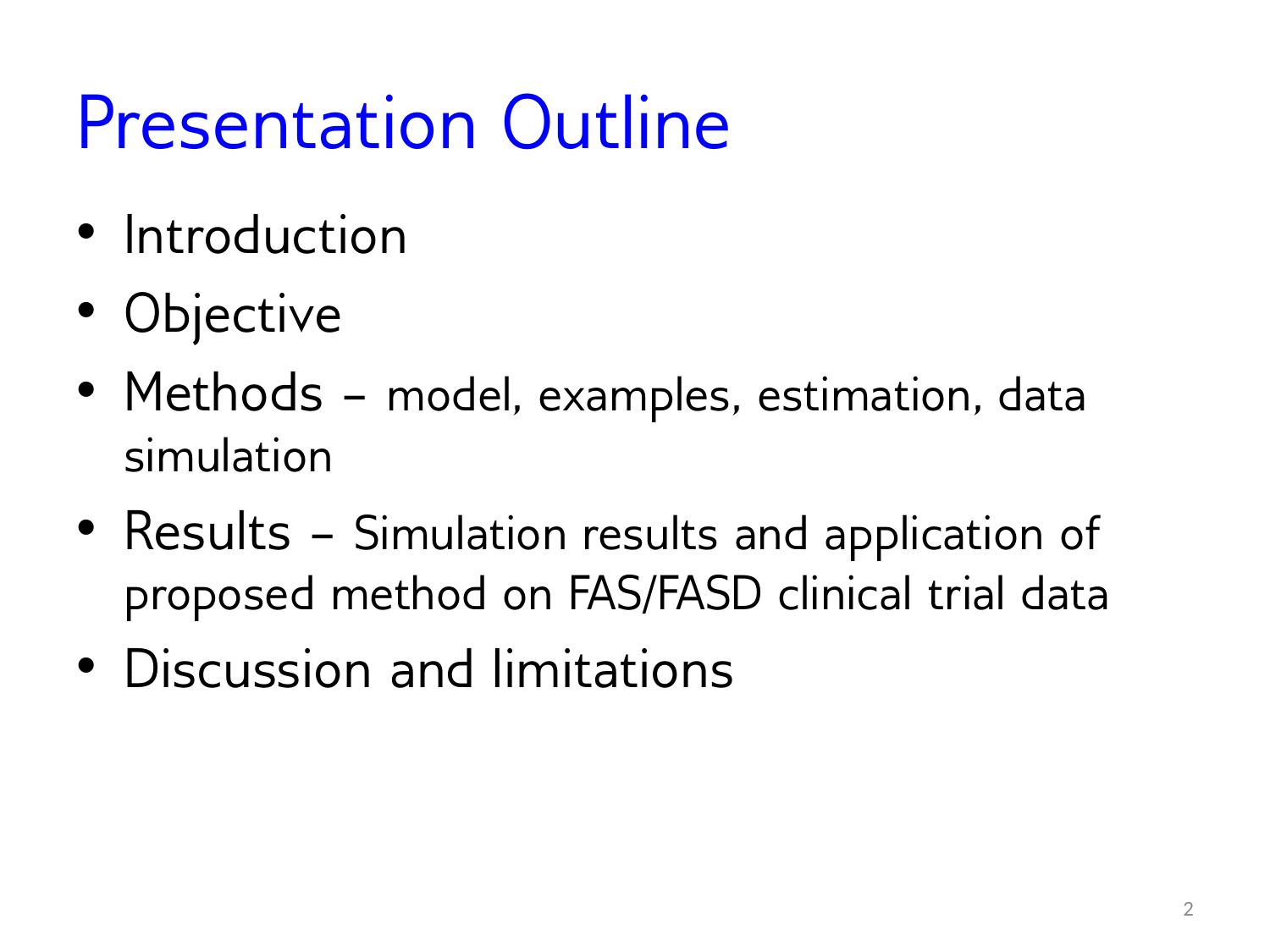

# Presentation Outline
Introduction
Objective
Methods – model, examples, estimation, data simulation
Results – Simulation results and application of proposed method on FAS/FASD clinical trial data
Discussion and limitations

2